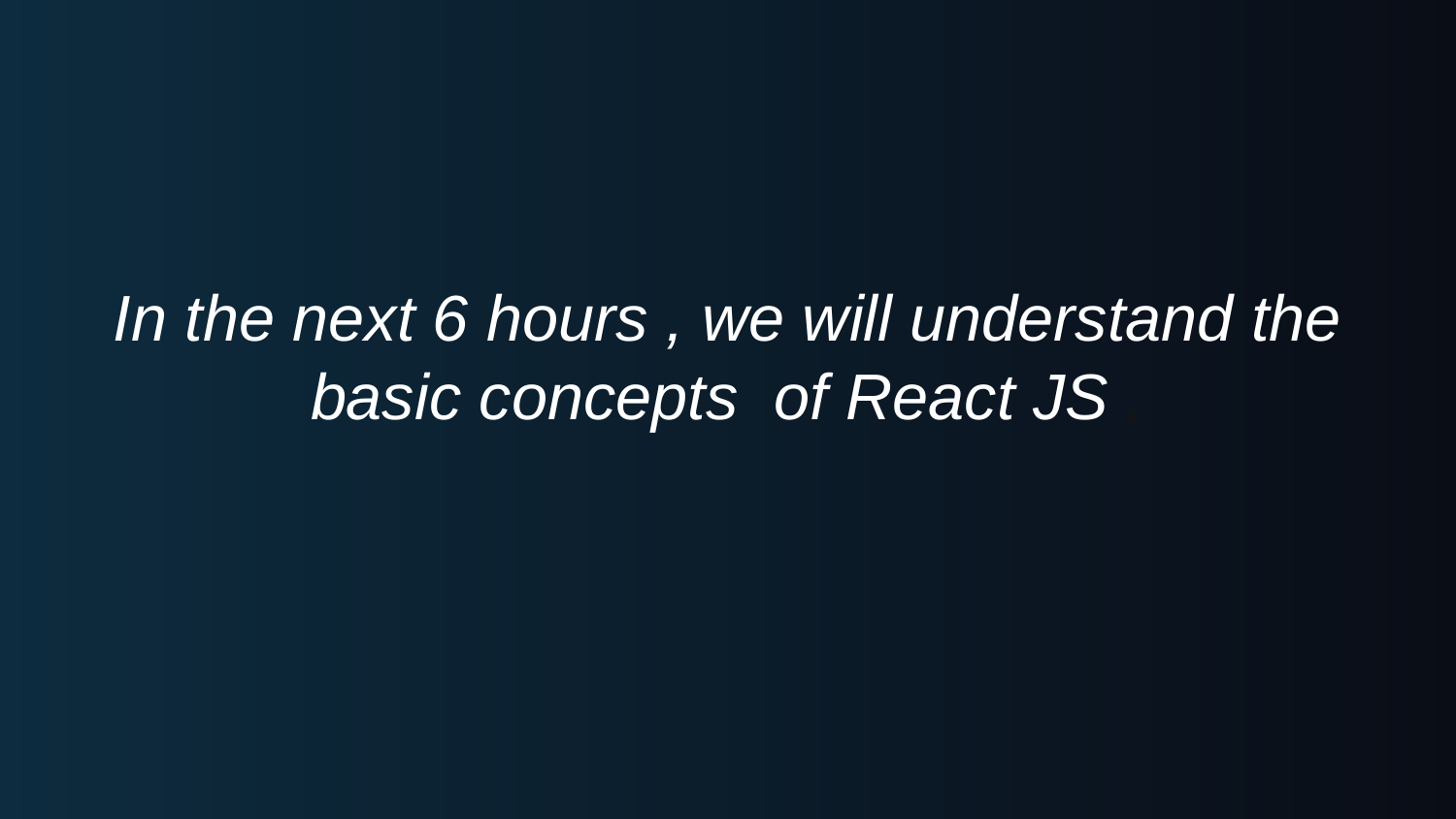

In the next 6 hours , we will understand the basic concepts  of React JS .